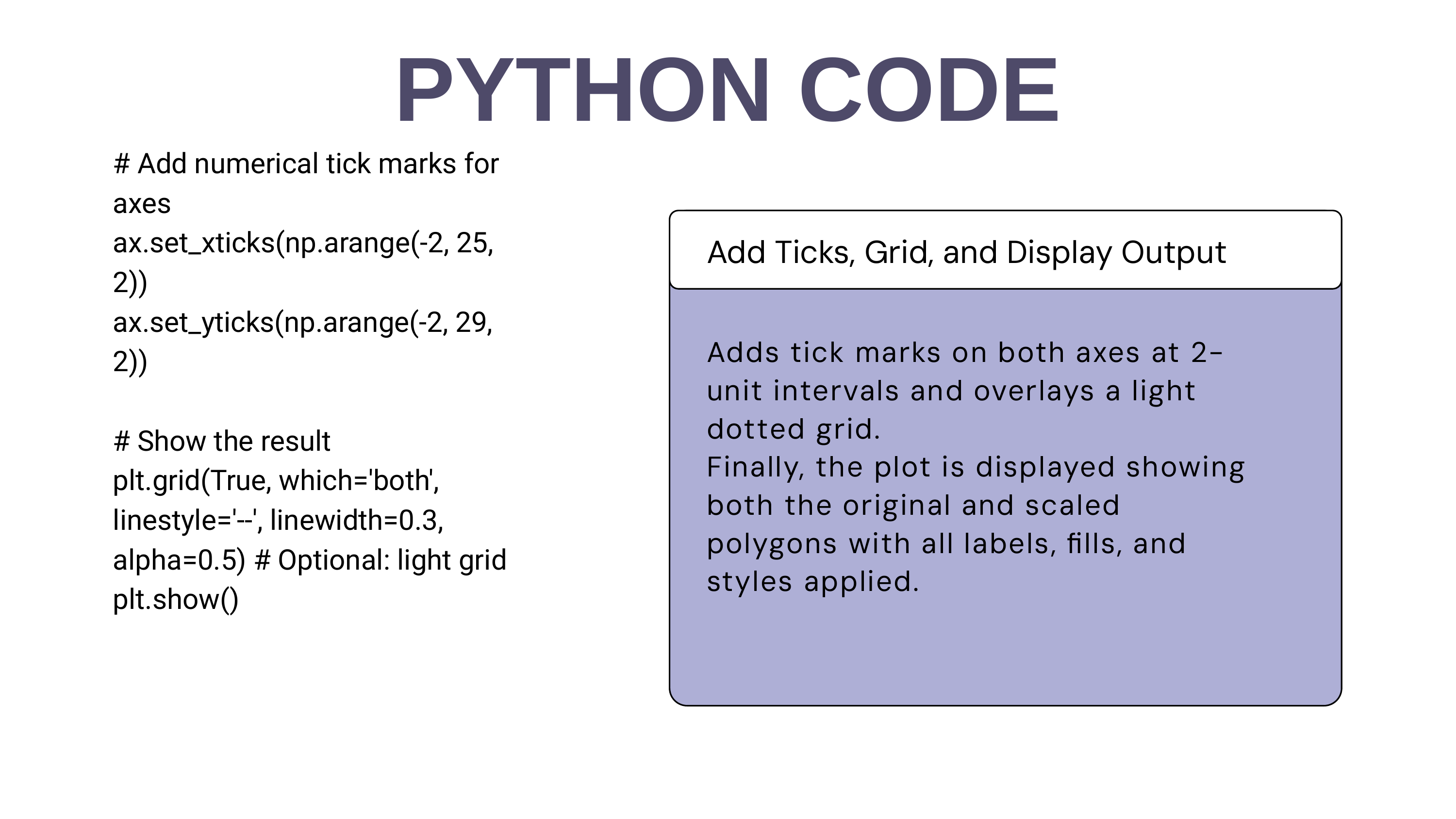

PYTHON CODE
# Add numerical tick marks for axes
ax.set_xticks(np.arange(-2, 25, 2))
ax.set_yticks(np.arange(-2, 29, 2))

# Show the result
plt.grid(True, which='both', linestyle='--', linewidth=0.3, alpha=0.5) # Optional: light grid
plt.show()

Add Ticks, Grid, and Display Output
Adds tick marks on both axes at 2-unit intervals and overlays a light dotted grid.
Finally, the plot is displayed showing both the original and scaled polygons with all labels, fills, and styles applied.